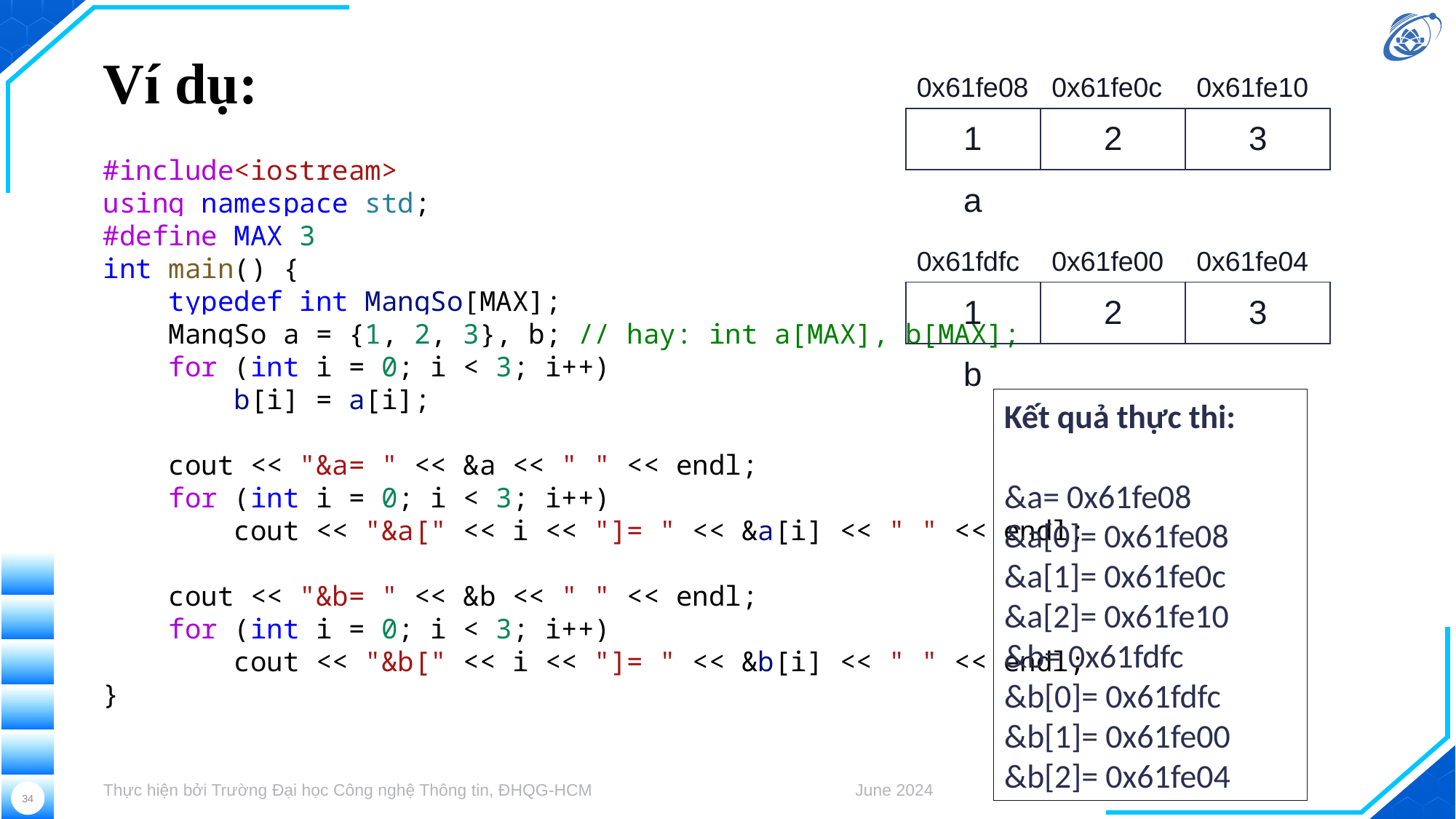

# Ví dụ:
| 0x61fe08 | 0x61fe0c | 0x61fe10 |
| --- | --- | --- |
| 1 | 2 | 3 |
| a |  |  |
#include<iostream>
using namespace std;
#define MAX 3
int main() {
    typedef int MangSo[MAX];
    MangSo a = {1, 2, 3}, b; // hay: int a[MAX], b[MAX];
    for (int i = 0; i < 3; i++)
        b[i] = a[i];
    cout << "&a= " << &a << " " << endl;
    for (int i = 0; i < 3; i++)
        cout << "&a[" << i << "]= " << &a[i] << " " << endl;
    cout << "&b= " << &b << " " << endl;
    for (int i = 0; i < 3; i++)
        cout << "&b[" << i << "]= " << &b[i] << " " << endl;
}
| 0x61fdfc | 0x61fe00 | 0x61fe04 |
| --- | --- | --- |
| 1 | 2 | 3 |
| b |  |  |
Kết quả thực thi:

&a= 0x61fe08
&a[0]= 0x61fe08
&a[1]= 0x61fe0c
&a[2]= 0x61fe10
&b= 0x61fdfc
&b[0]= 0x61fdfc
&b[1]= 0x61fe00
&b[2]= 0x61fe04
Thực hiện bởi Trường Đại học Công nghệ Thông tin, ĐHQG-HCM
June 2024
34